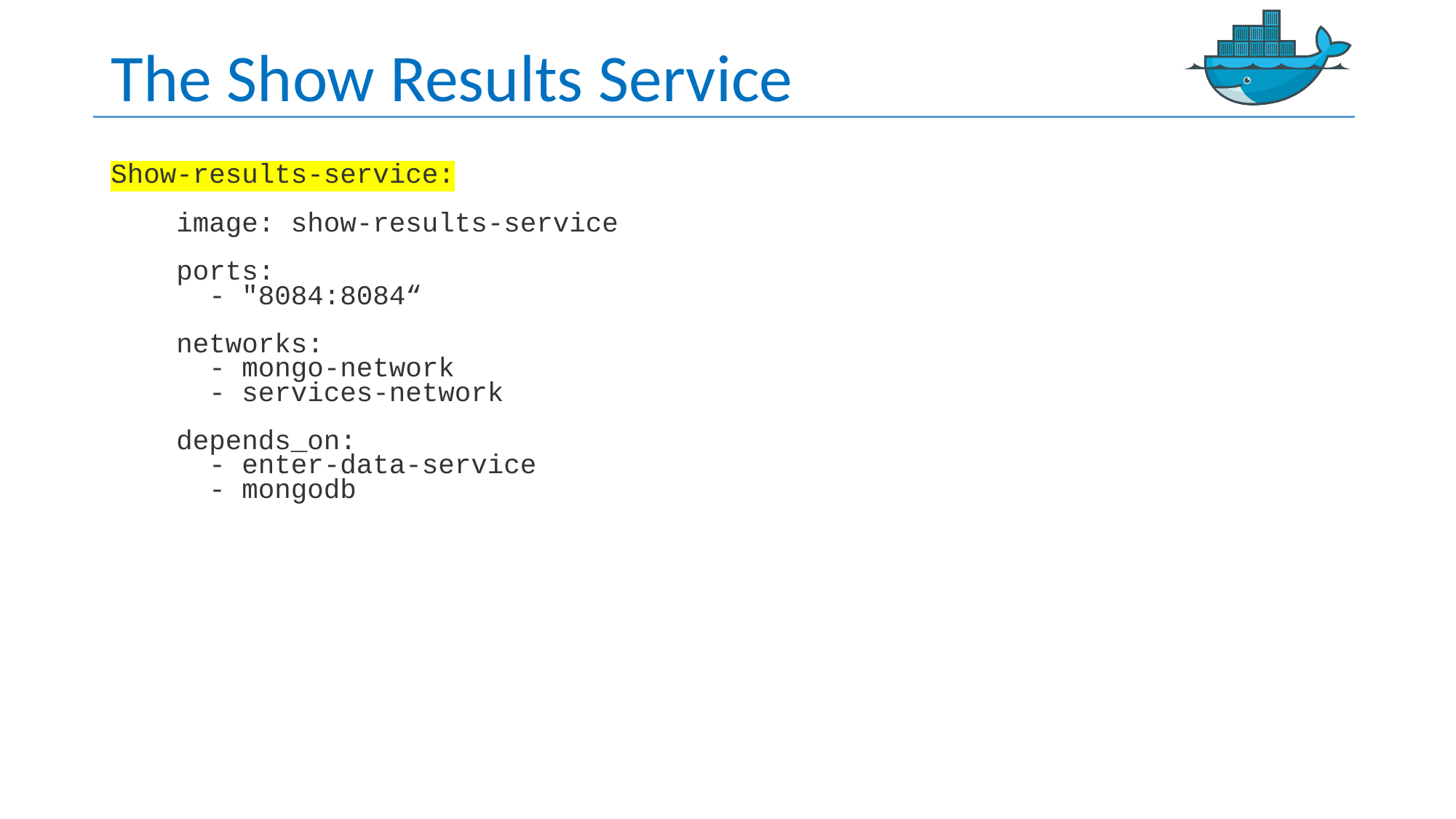

# The Show Results Service
Show-results-service:

    image: show-results-service

    ports:
      - "8084:8084“

    networks:
      - mongo-network
      - services-network

    depends_on:
      - enter-data-service
      - mongodb